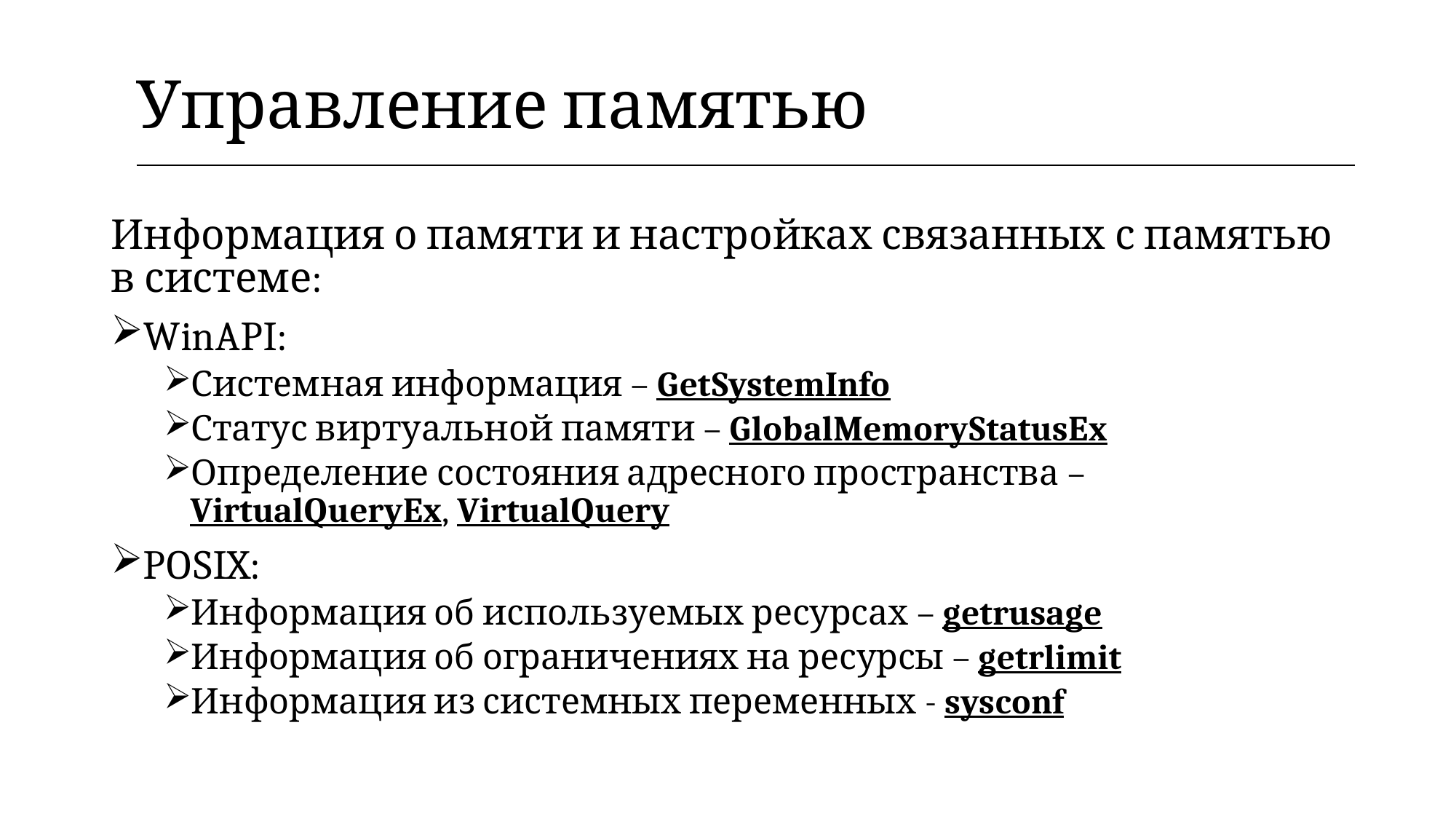

| Управление памятью |
| --- |
Информация о памяти и настройках связанных с памятью в системе:
WinAPI:
Системная информация – GetSystemInfo
Статус виртуальной памяти – GlobalMemoryStatusEx
Определение состояния адресного пространства – VirtualQueryEx, VirtualQuery
POSIX:
Информация об используемых ресурсах – getrusage
Информация об ограничениях на ресурсы – getrlimit
Информация из системных переменных - sysconf